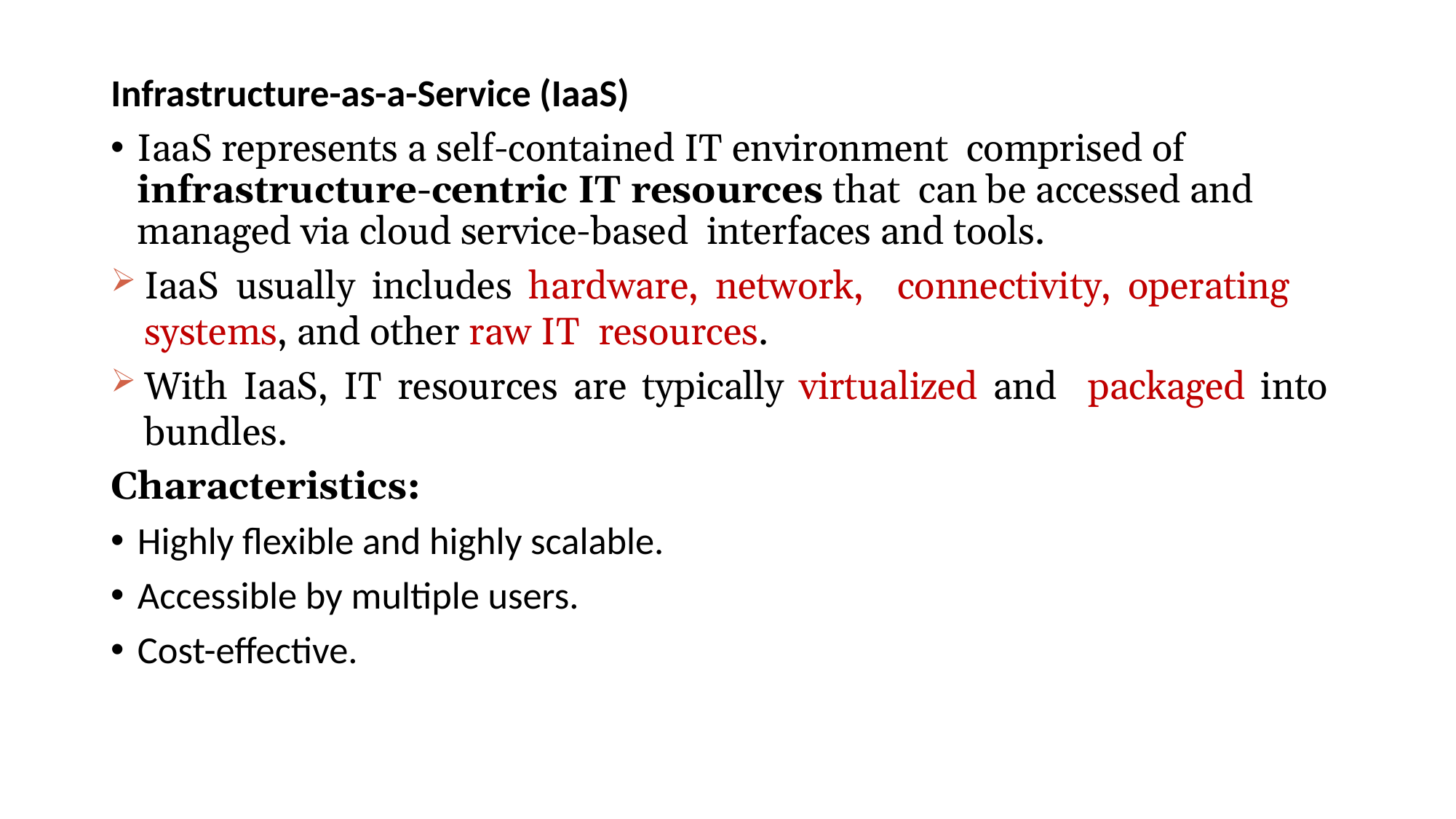

Infrastructure-as-a-Service (IaaS)
IaaS represents a self-contained IT environment  comprised of infrastructure-centric IT resources that  can be accessed and managed via cloud service-based  interfaces and tools.
IaaS usually includes hardware, network,  connectivity, operating systems, and other raw IT  resources.
With IaaS, IT resources are typically virtualized and  packaged into bundles.
Characteristics:
Highly flexible and highly scalable.
Accessible by multiple users.
Cost-effective.